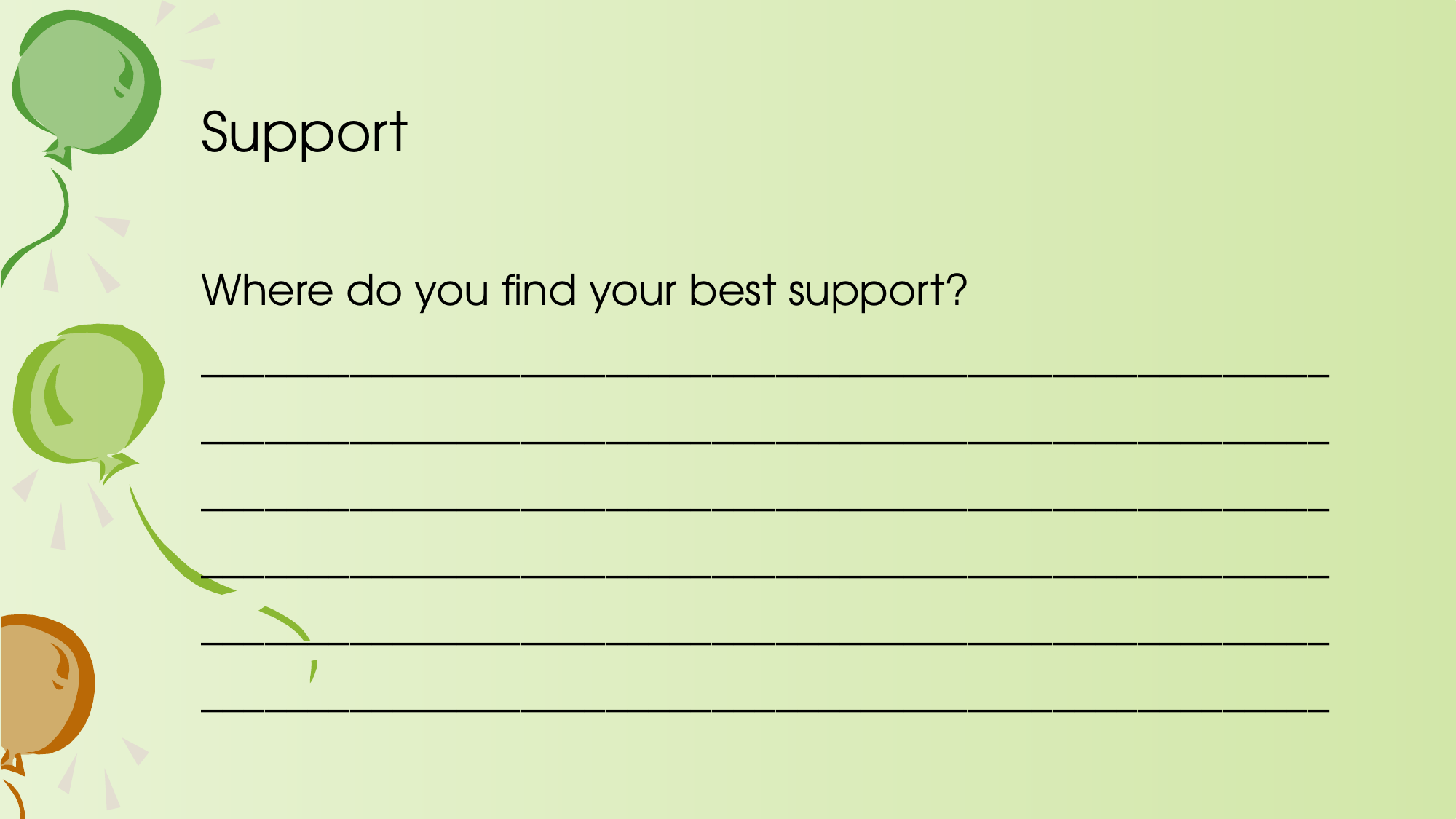

# Support

Where do you find your best support?
_____________________________________________________
_____________________________________________________
_____________________________________________________
_____________________________________________________
_____________________________________________________
_____________________________________________________